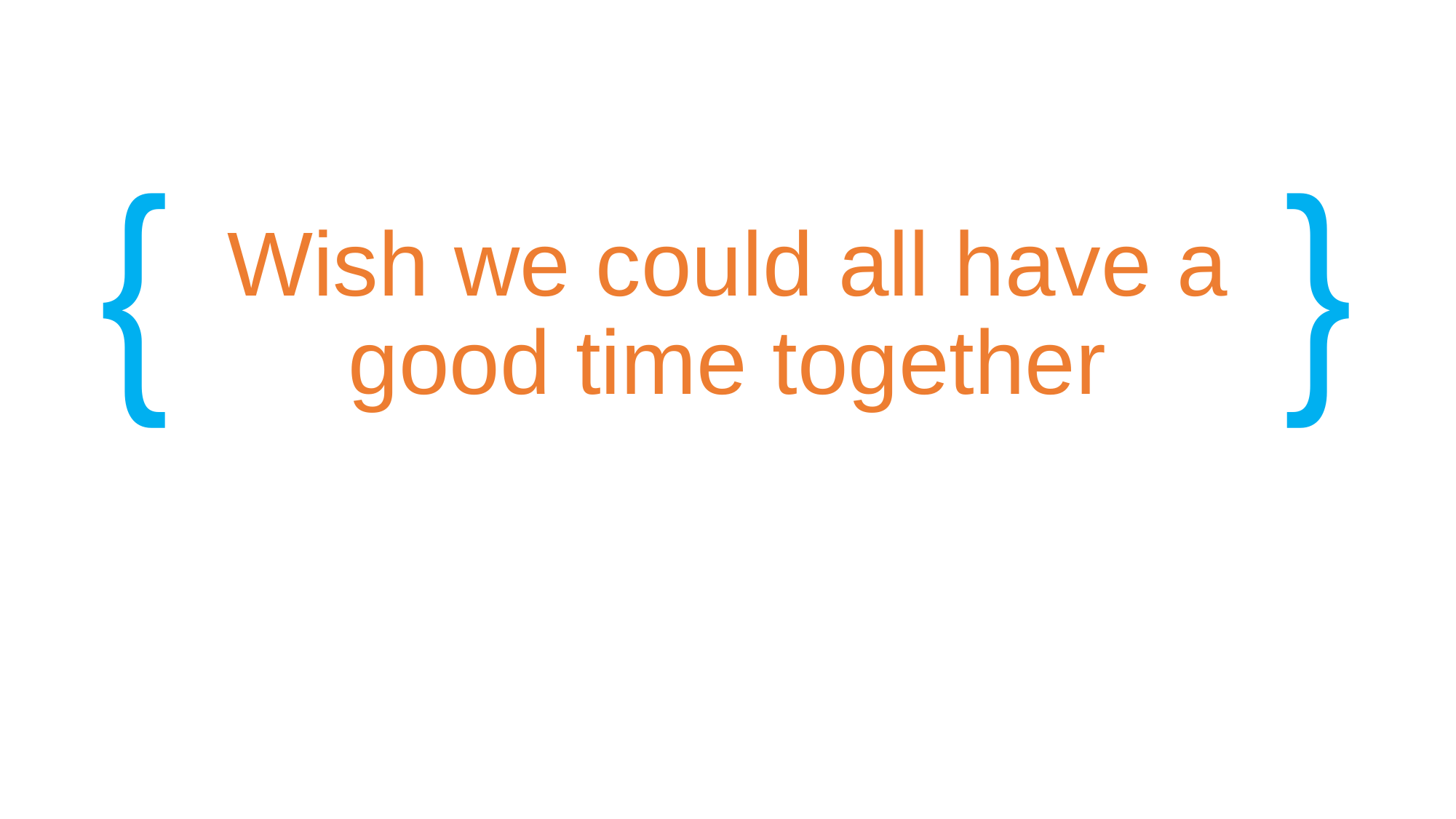

{
}
# Wish we could all have a good time together